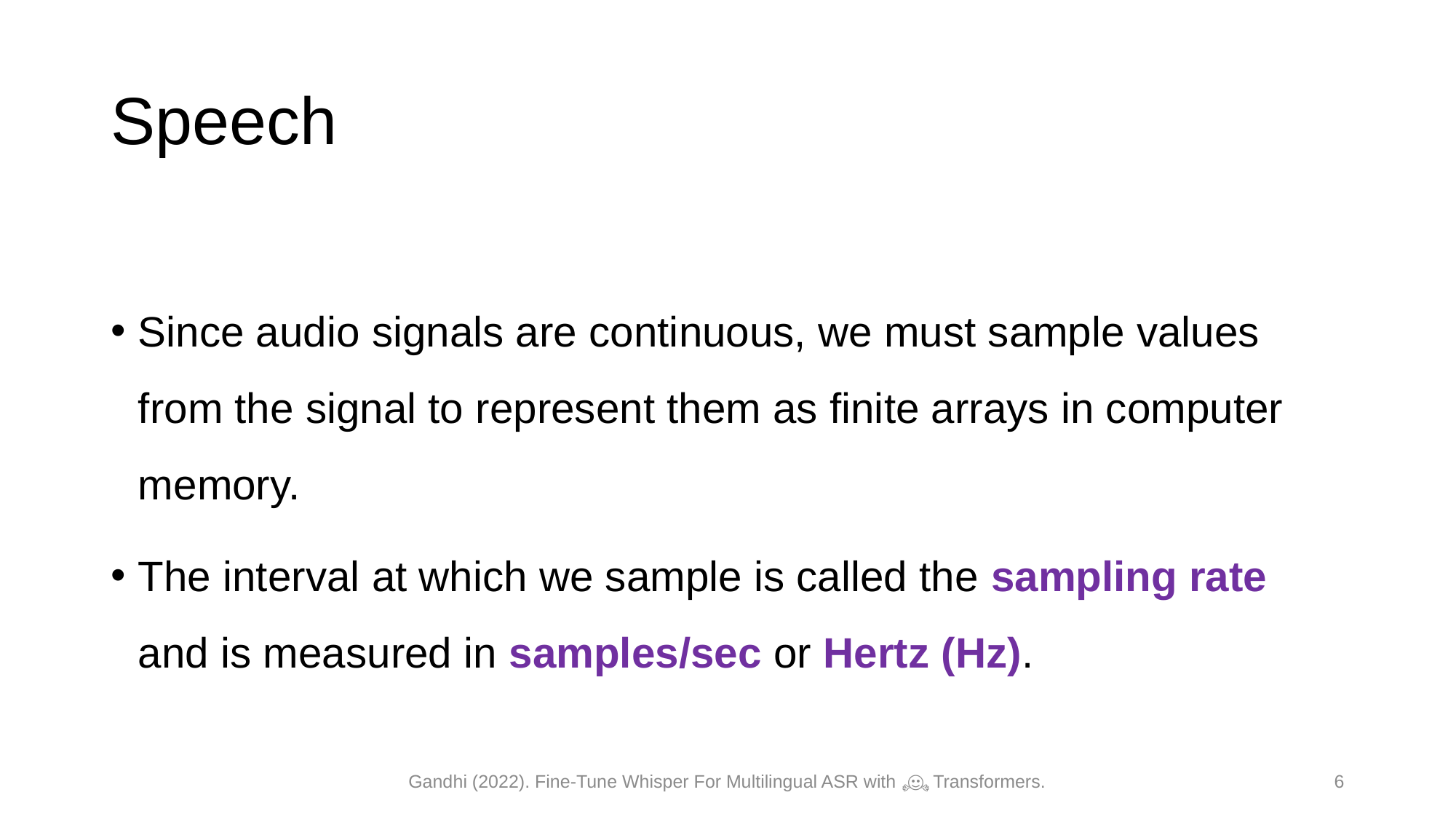

# Speech
Since audio signals are continuous, we must sample values from the signal to represent them as finite arrays in computer memory.
The interval at which we sample is called the sampling rate and is measured in samples/sec or Hertz (Hz).
Gandhi (2022). Fine-Tune Whisper For Multilingual ASR with 🤗 Transformers.
6